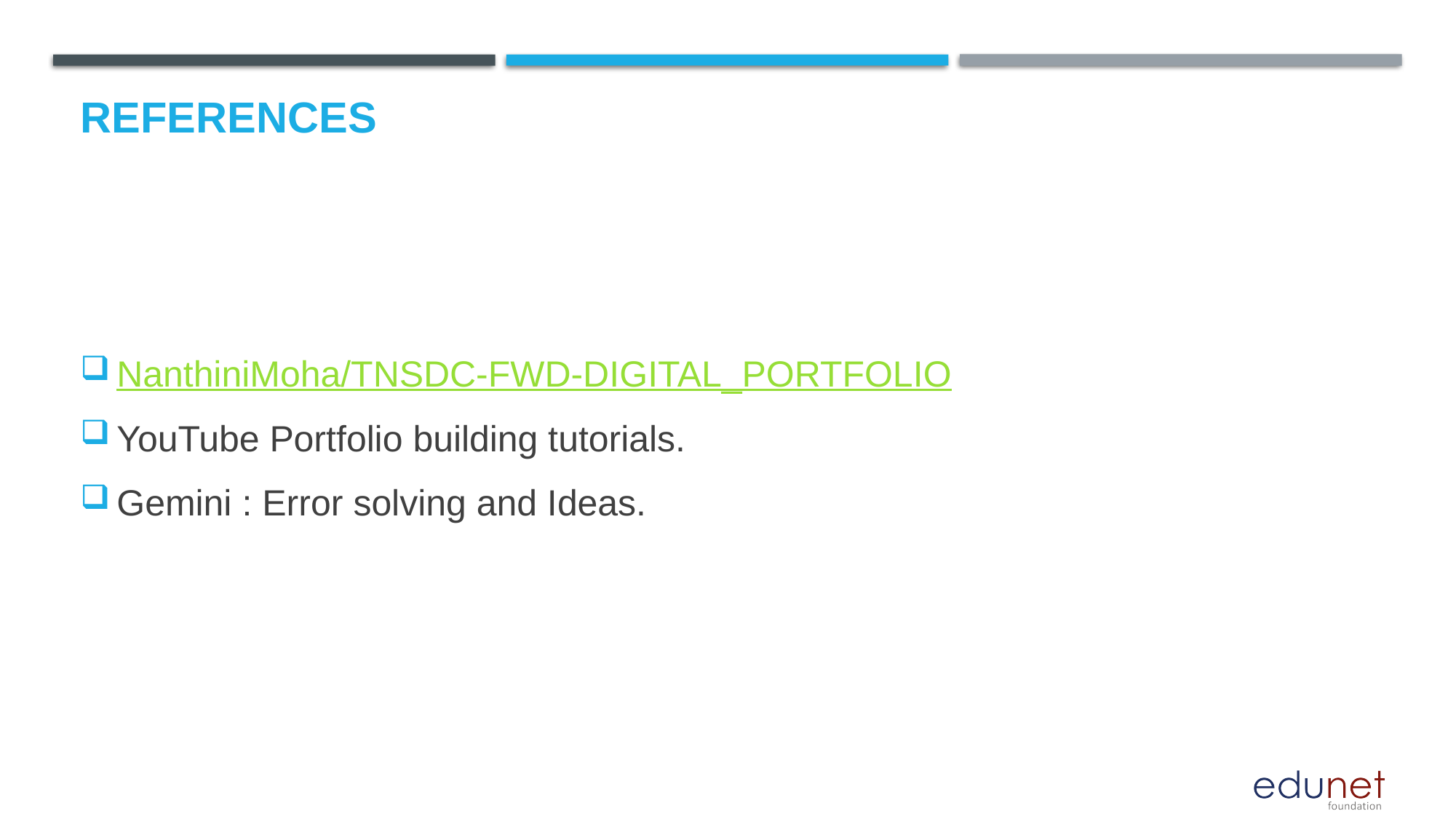

# References
NanthiniMoha/TNSDC-FWD-DIGITAL_PORTFOLIO
YouTube Portfolio building tutorials.
Gemini : Error solving and Ideas.